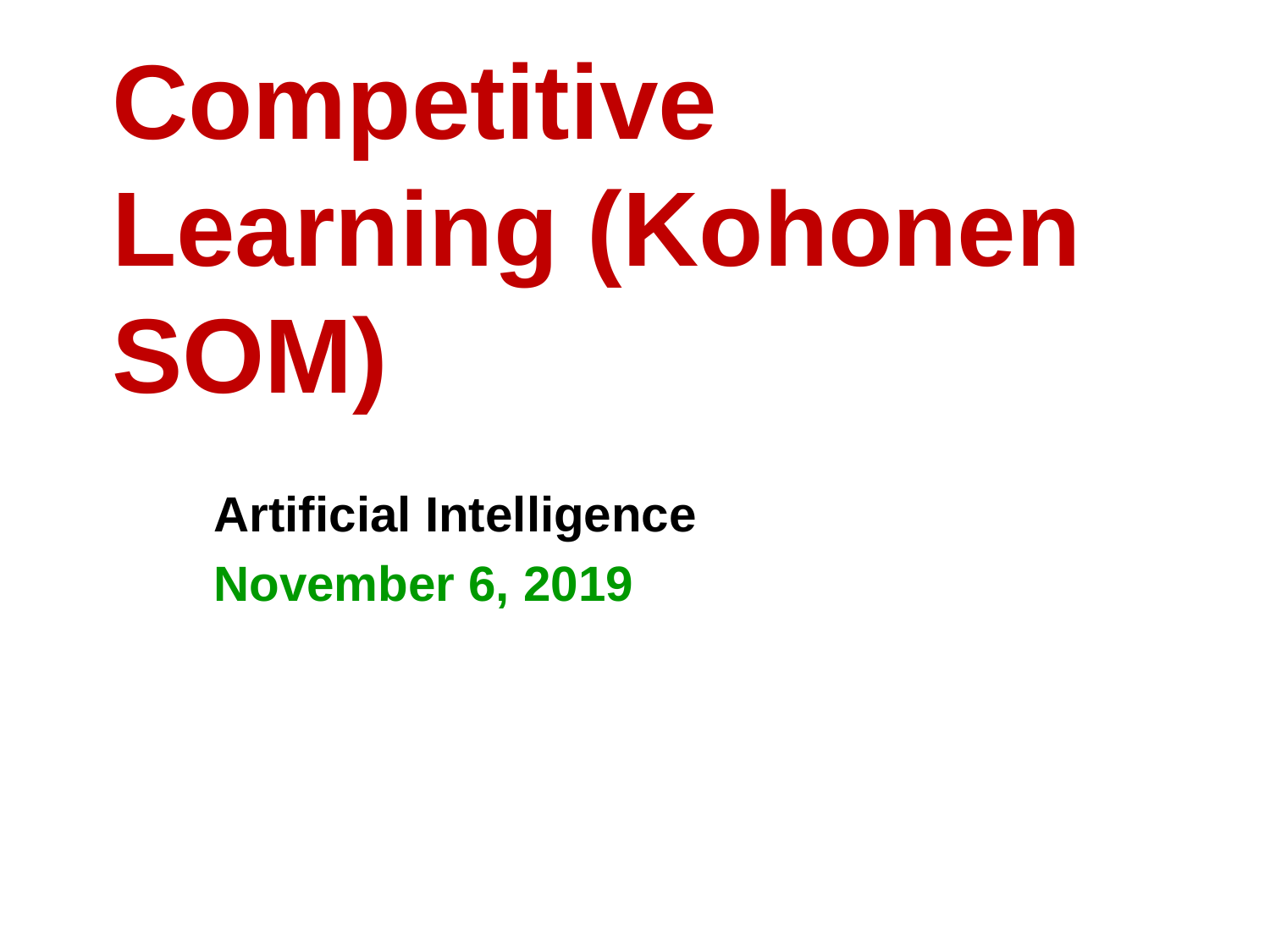

# Competitive Learning (Kohonen SOM)
Artificial Intelligence
November 6, 2019